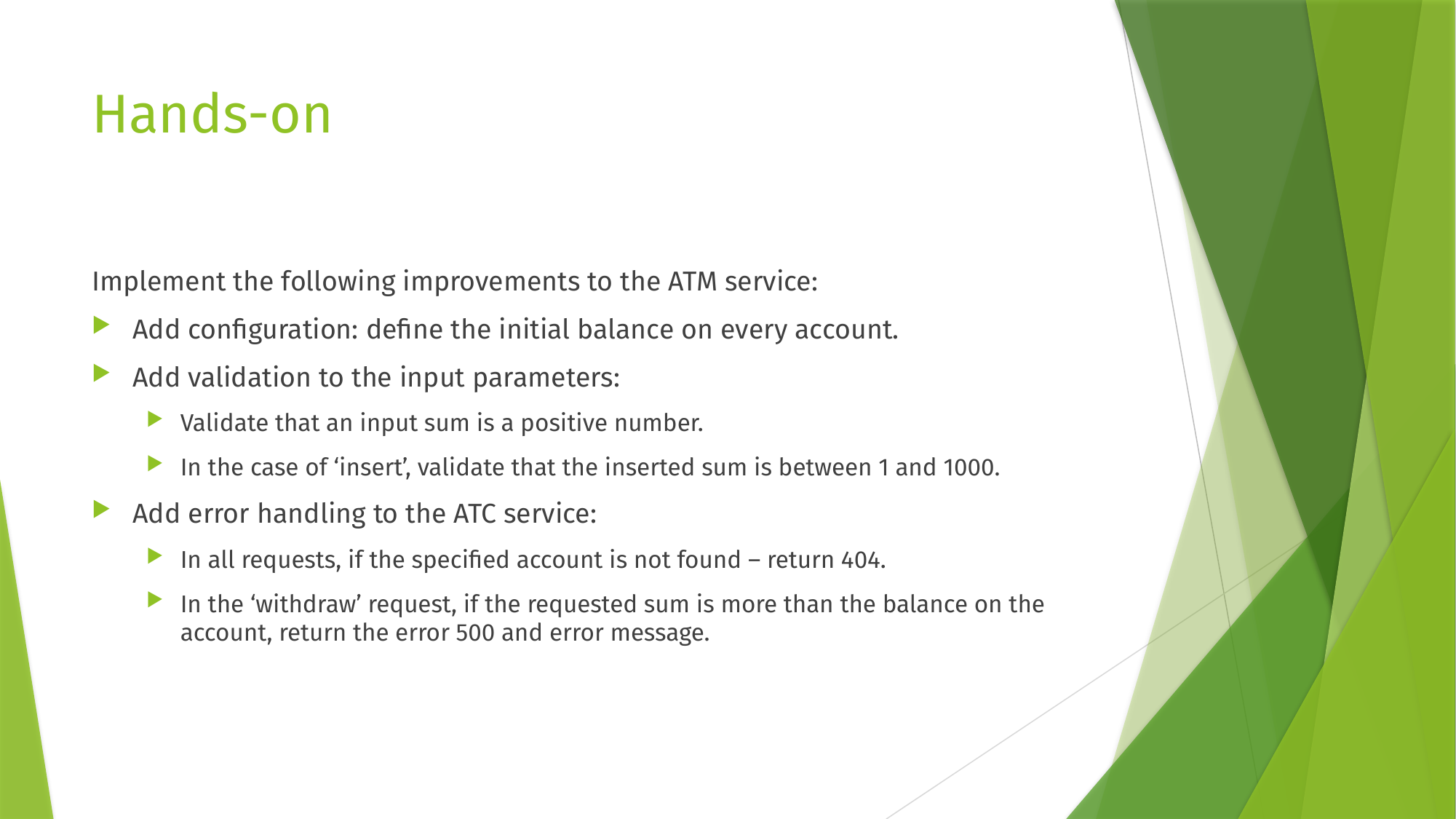

# Hands-on
Implement the following improvements to the ATM service:
Add configuration: define the initial balance on every account.
Add validation to the input parameters:
Validate that an input sum is a positive number.
In the case of ‘insert’, validate that the inserted sum is between 1 and 1000.
Add error handling to the ATC service:
In all requests, if the specified account is not found – return 404.
In the ‘withdraw’ request, if the requested sum is more than the balance on the account, return the error 500 and error message.